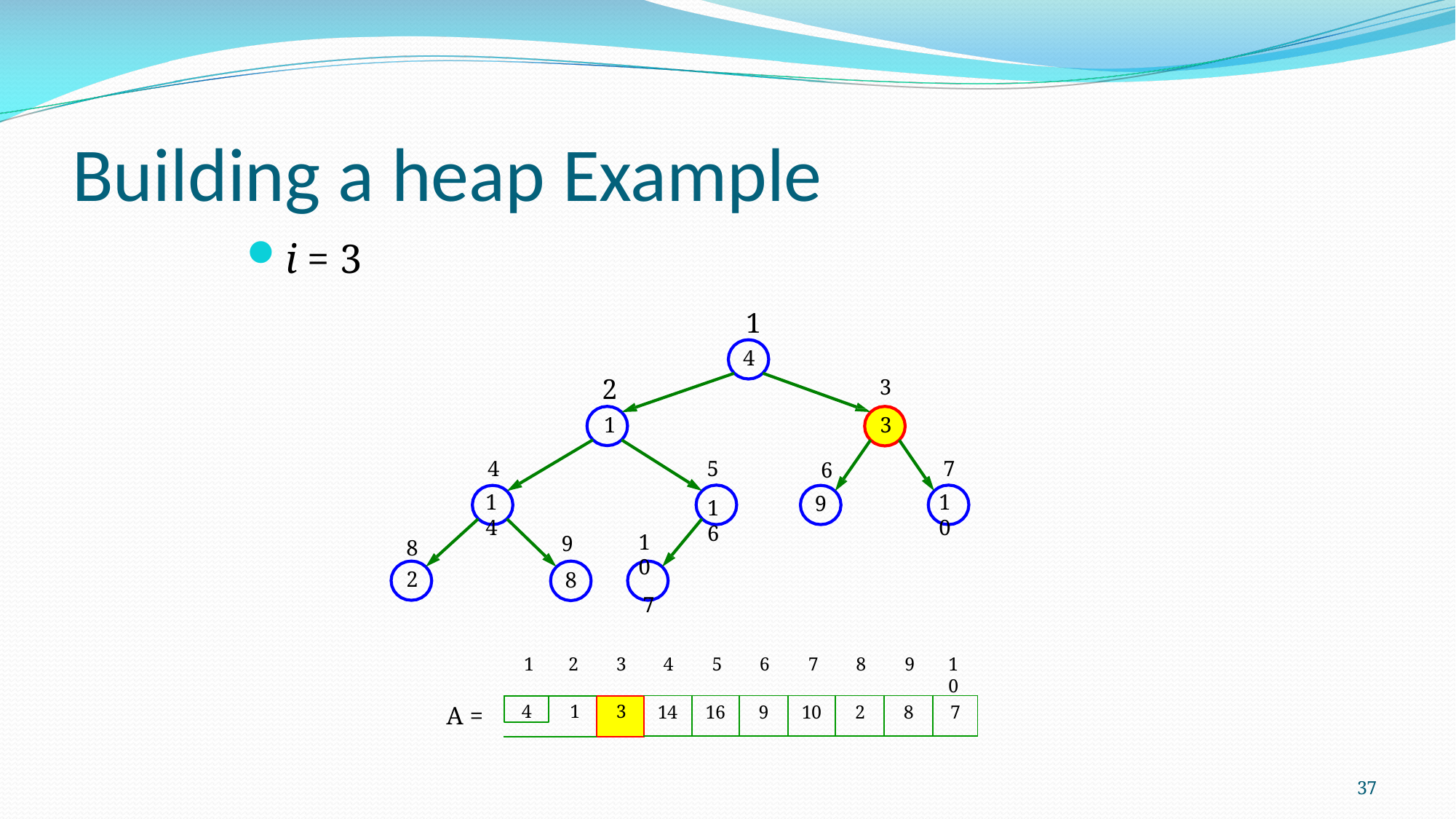

# Building a heap Example
i = 3
1
4

3
3
2
1
7
10
4
14
6
9
5
16
10
7
9
8
8
2
1
2
3
4
5
6
7
8
9
10

| 14 | 16 | 9 | 10 | 2 | 8 | 7 |
| --- | --- | --- | --- | --- | --- | --- |
4
A =
1
3
37